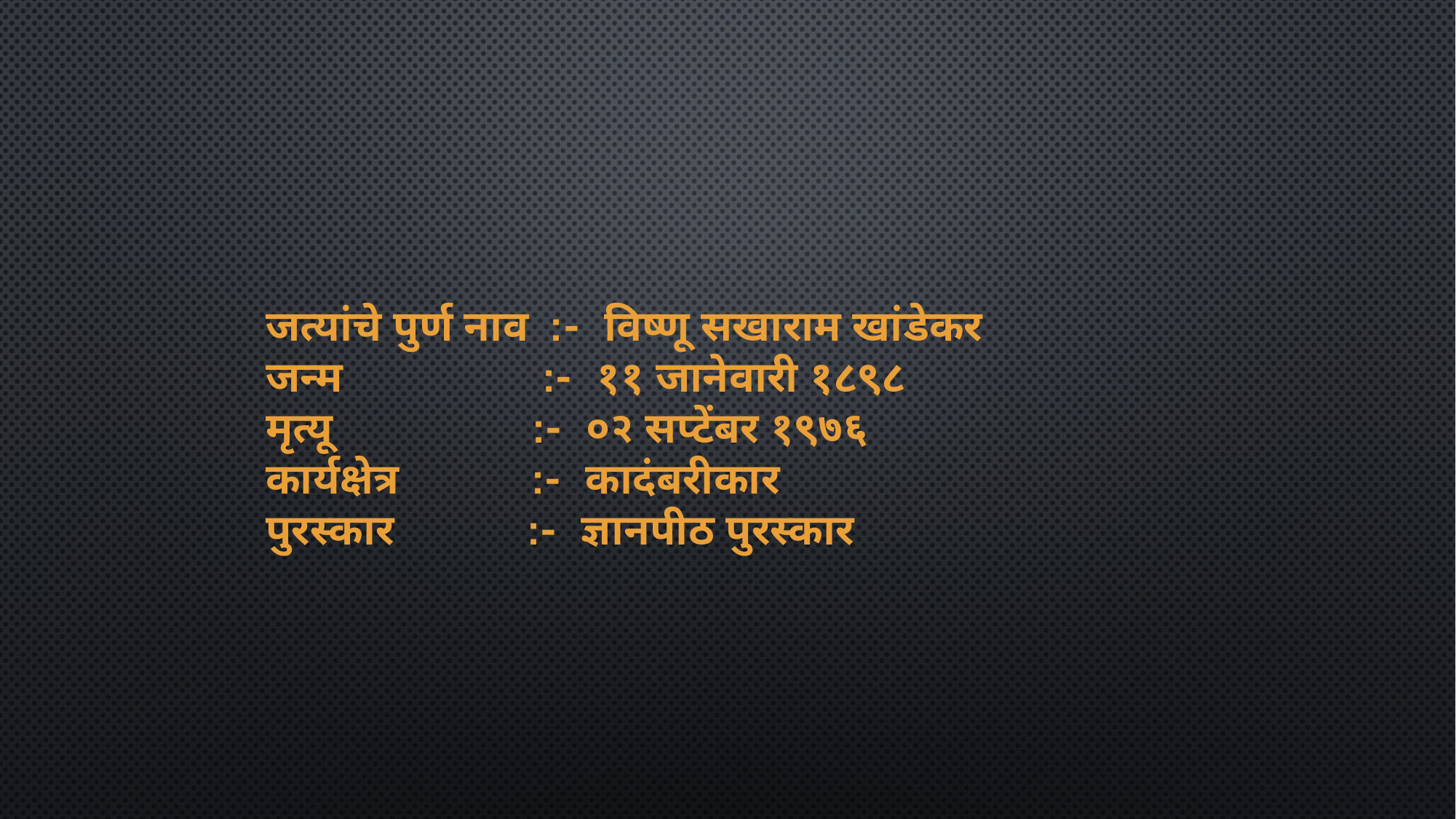

# जत्यांचे पुर्ण नाव  :-  विष्णू सखाराम खांडेकर जन्म                  :-  ११ जानेवारी १८९८ मृत्यू                  :-  ०२ सप्टेंबर १९७६ कार्यक्षेत्र            :-  कादंबरीकार पुरस्कार            :-  ज्ञानपीठ पुरस्कार